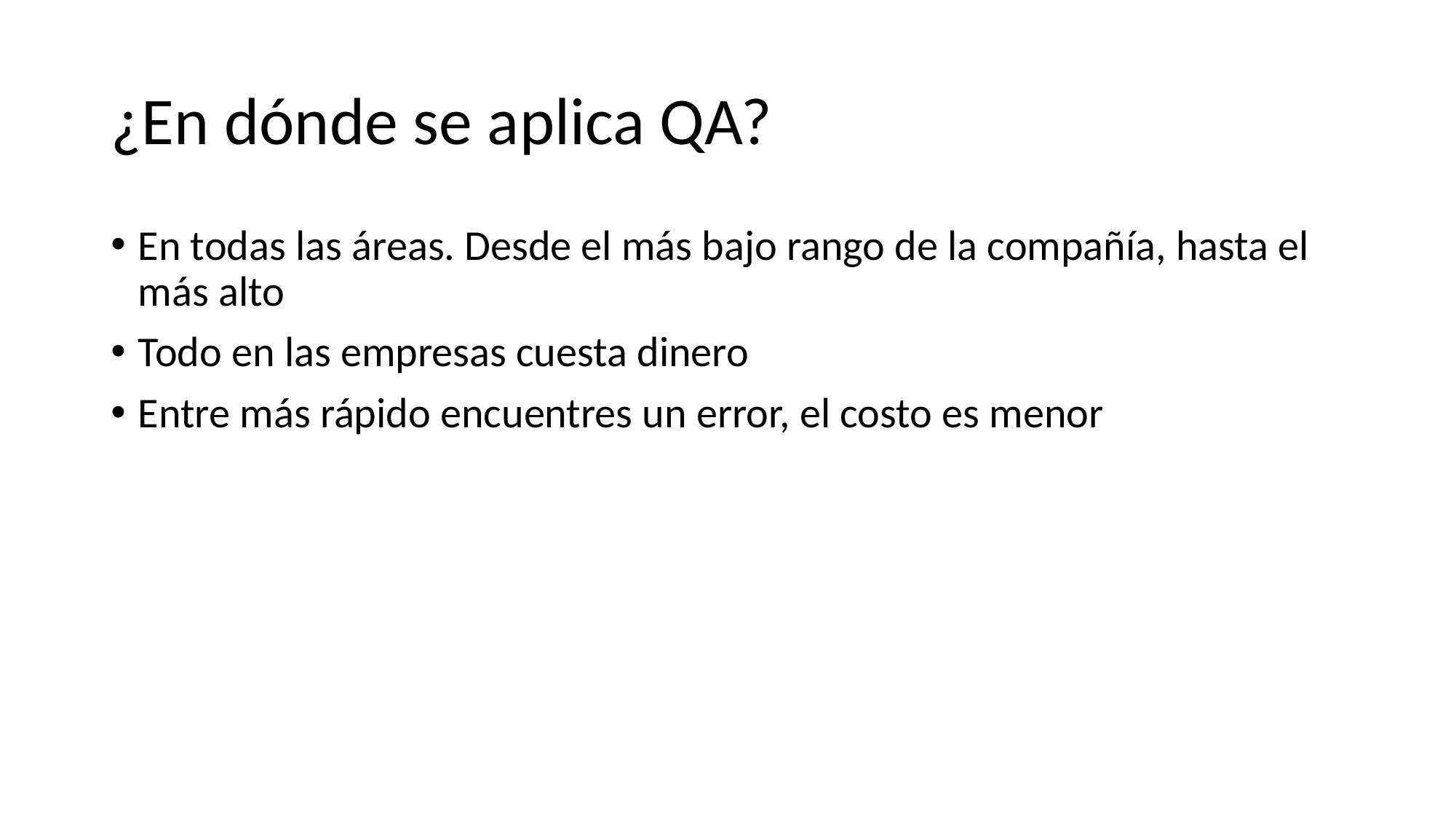

# ¿En dónde se aplica QA?
En todas las áreas. Desde el más bajo rango de la compañía, hasta el más alto
Todo en las empresas cuesta dinero
Entre más rápido encuentres un error, el costo es menor